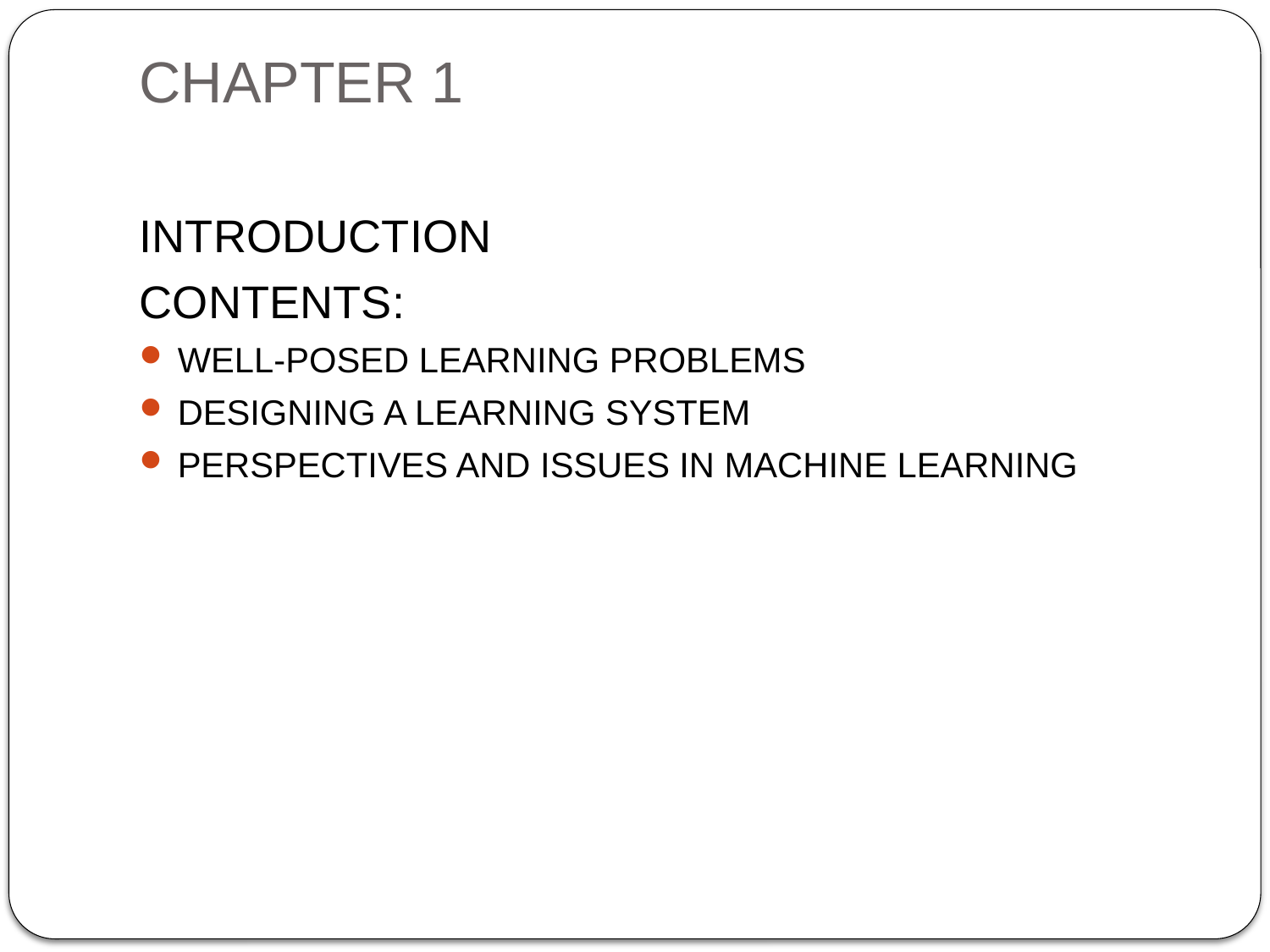

# CHAPTER 1
INTRODUCTION
CONTENTS:
WELL-POSED LEARNING PROBLEMS
DESIGNING A LEARNING SYSTEM
PERSPECTIVES AND ISSUES IN MACHINE LEARNING